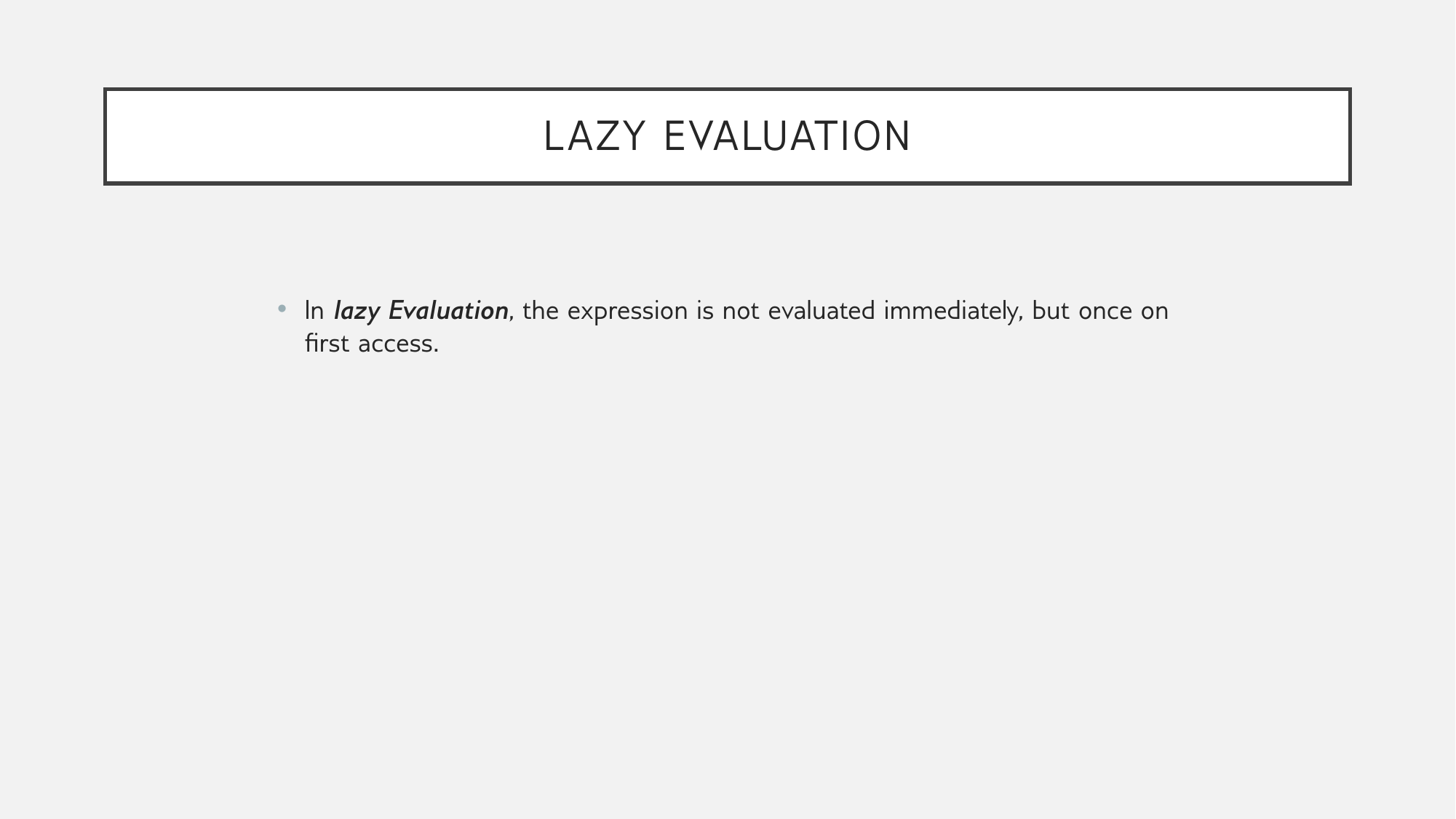

# Lazy evaluation
In lazy Evaluation, the expression is not evaluated immediately, but once on first access.